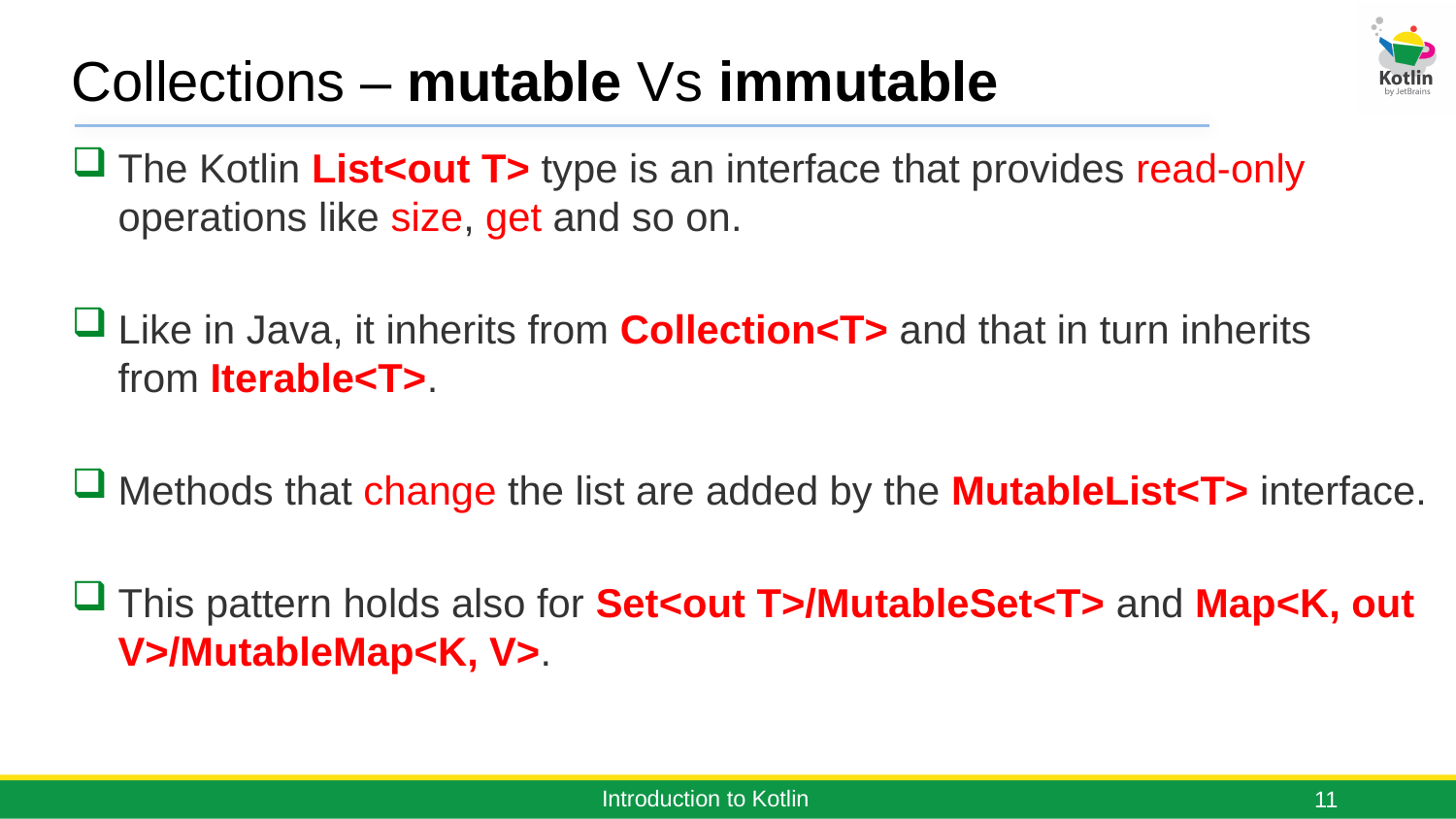

# Collections – mutable Vs immutable
The Kotlin List<out T> type is an interface that provides read-only operations like size, get and so on.

Like in Java, it inherits from Collection<T> and that in turn inherits from Iterable<T>.

Methods that change the list are added by the MutableList<T> interface.

This pattern holds also for Set<out T>/MutableSet<T> and Map<K, out V>/MutableMap<K, V>.

11
Introduction to Kotlin